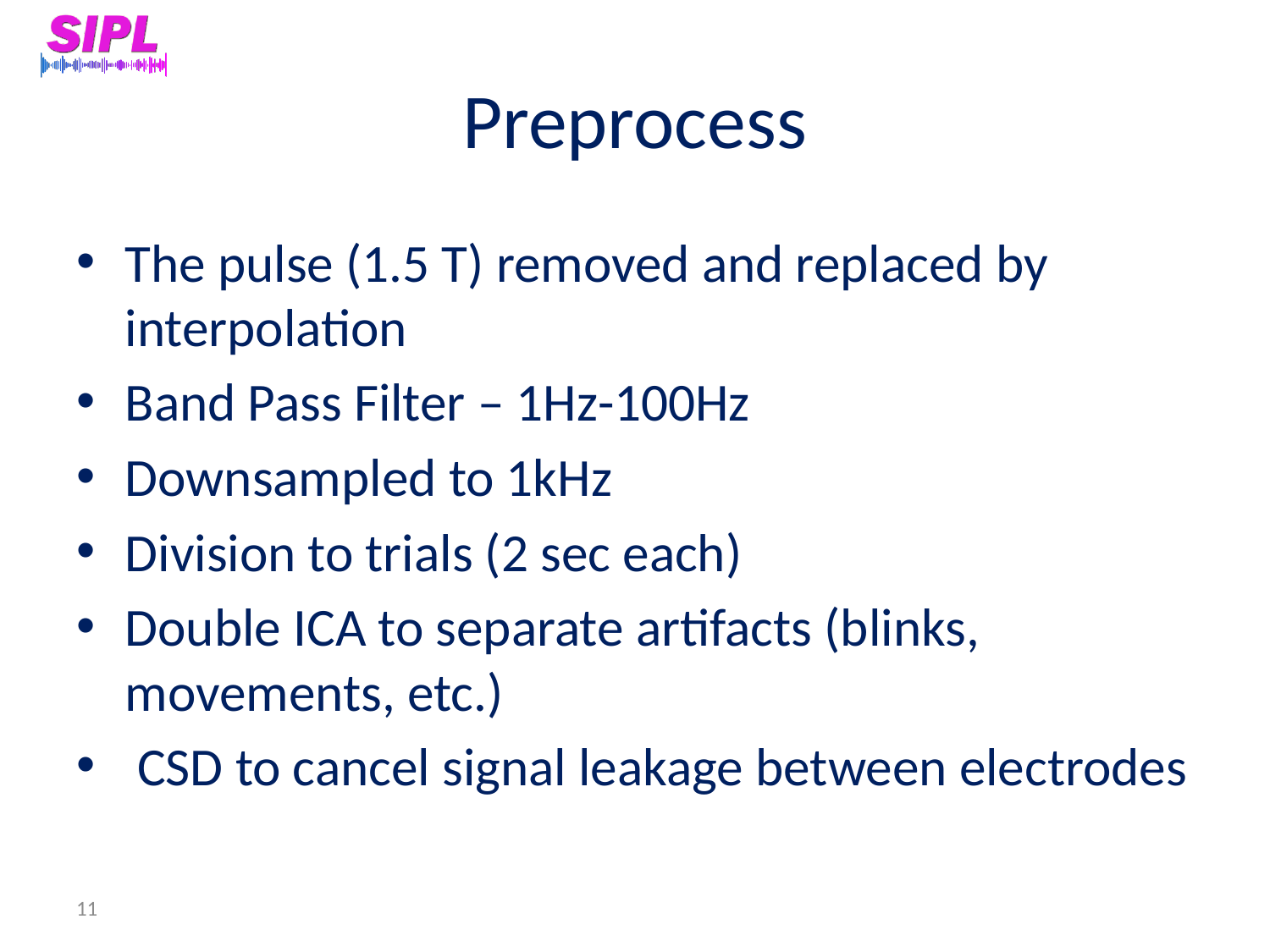

# Preprocess
The pulse (1.5 T) removed and replaced by interpolation
Band Pass Filter – 1Hz-100Hz
Downsampled to 1kHz
Division to trials (2 sec each)
Double ICA to separate artifacts (blinks, movements, etc.)
 CSD to cancel signal leakage between electrodes

11